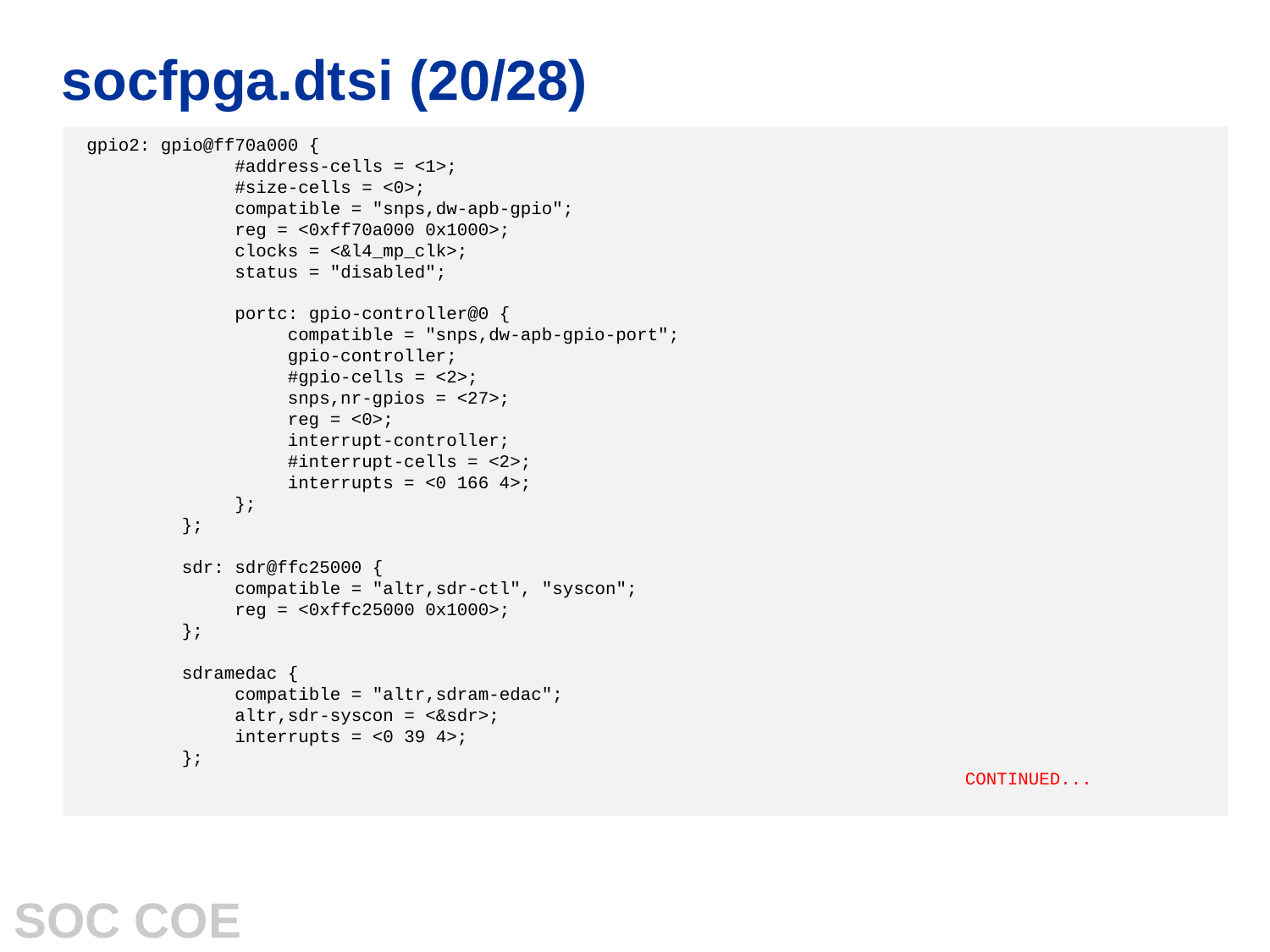

# socfpga.dtsi (20/28)
 gpio2: gpio@ff70a000 {
               #address-cells = <1>;
               #size-cells = <0>;
               compatible = "snps,dw-apb-gpio";
               reg = <0xff70a000 0x1000>;
               clocks = <&l4_mp_clk>;
               status = "disabled";

               portc: gpio-controller@0 {
                    compatible = "snps,dw-apb-gpio-port";
                    gpio-controller;
                    #gpio-cells = <2>;
                    snps,nr-gpios = <27>;
                    reg = <0>;
                    interrupt-controller;
                    #interrupt-cells = <2>;
                    interrupts = <0 166 4>;
               };
          };

          sdr: sdr@ffc25000 {
               compatible = "altr,sdr-ctl", "syscon";
               reg = <0xffc25000 0x1000>;
          };

          sdramedac {
               compatible = "altr,sdram-edac";
               altr,sdr-syscon = <&sdr>;
               interrupts = <0 39 4>;
          };
							CONTINUED...